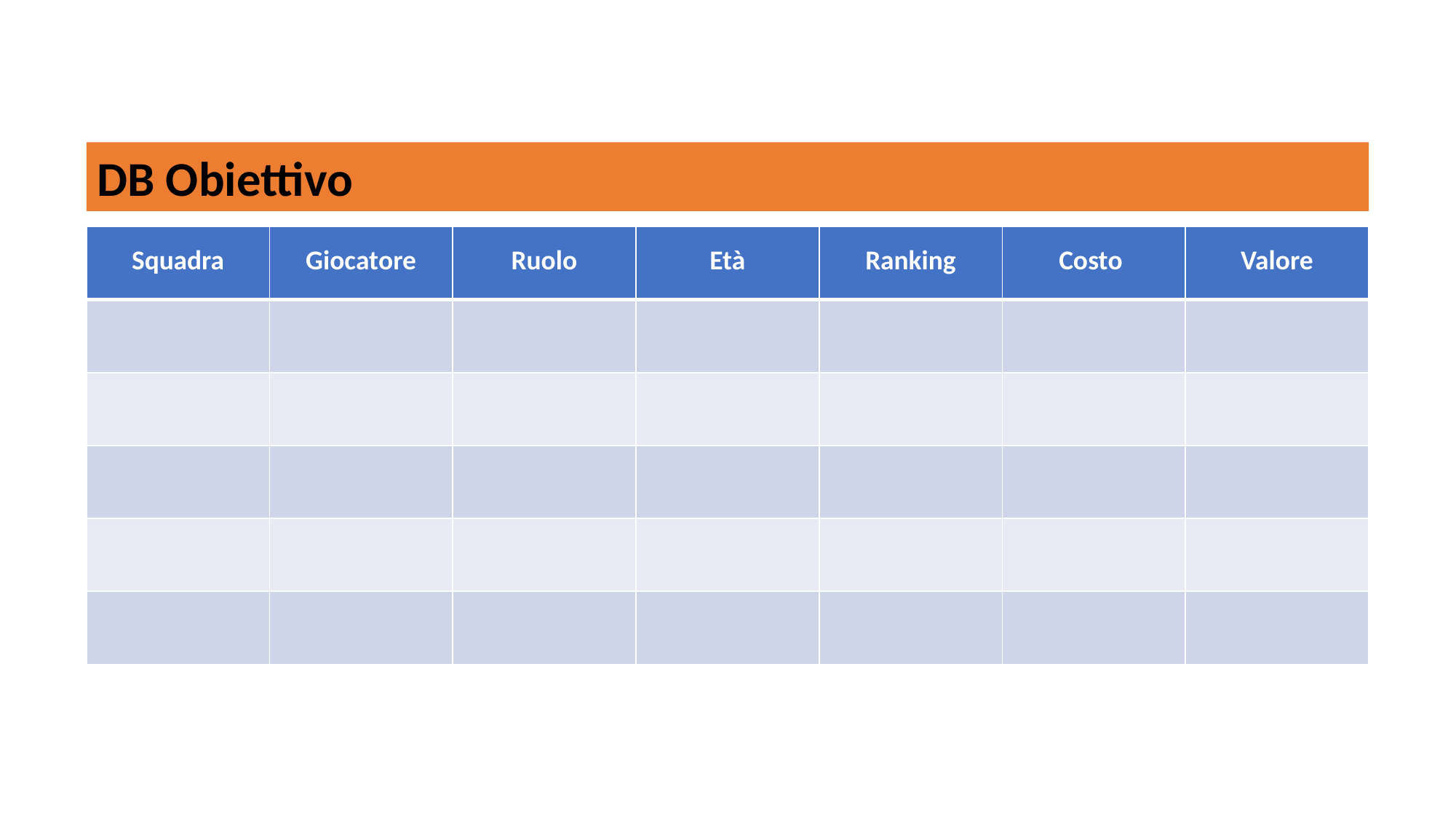

DB Obiettivo
| Squadra | Giocatore | Ruolo | Età | Ranking | Costo | Valore |
| --- | --- | --- | --- | --- | --- | --- |
|  |  |  |  |  |  |  |
|  |  |  |  |  |  |  |
|  |  |  |  |  |  |  |
|  |  |  |  |  |  |  |
|  |  |  |  |  |  |  |